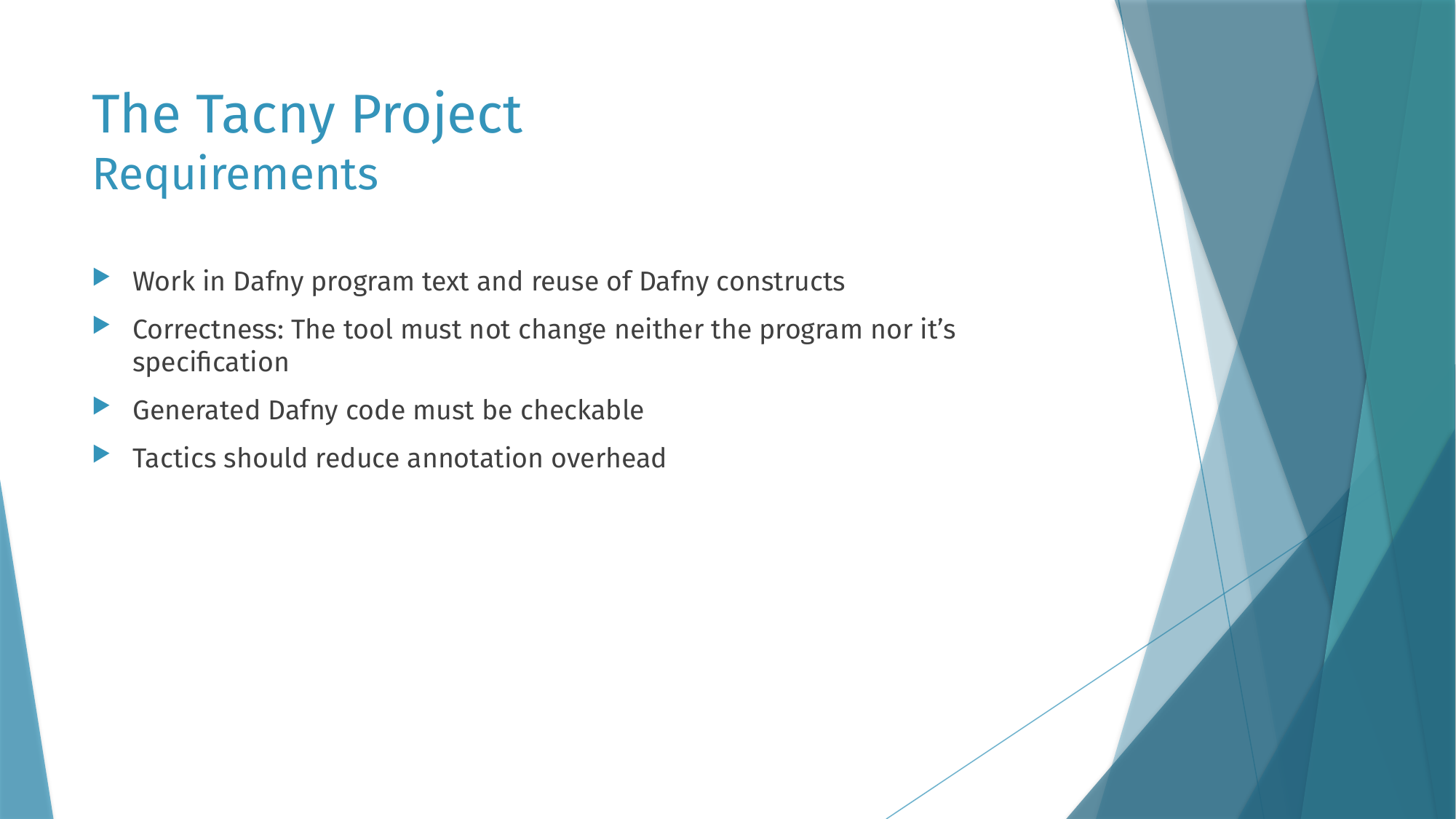

# The Tacny Project Requirements
Work in Dafny program text and reuse of Dafny constructs
Correctness: The tool must not change neither the program nor it’s specification
Generated Dafny code must be checkable
Tactics should reduce annotation overhead